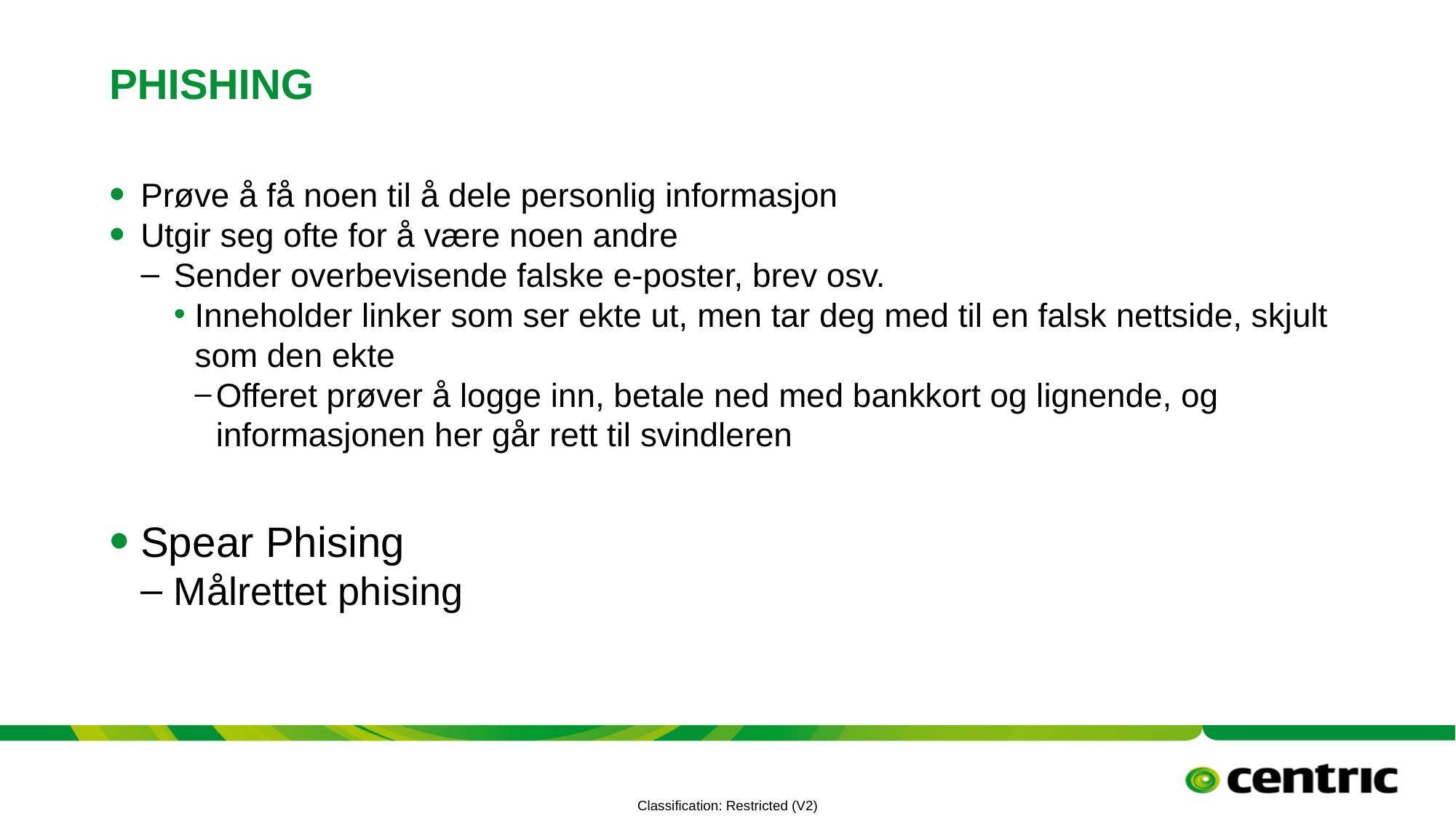

# Phishing
Prøve å få noen til å dele personlig informasjon
Utgir seg ofte for å være noen andre
Sender overbevisende falske e-poster, brev osv.
Inneholder linker som ser ekte ut, men tar deg med til en falsk nettside, skjult som den ekte
Offeret prøver å logge inn, betale ned med bankkort og lignende, og informasjonen her går rett til svindleren

Spear Phising
Målrettet phising